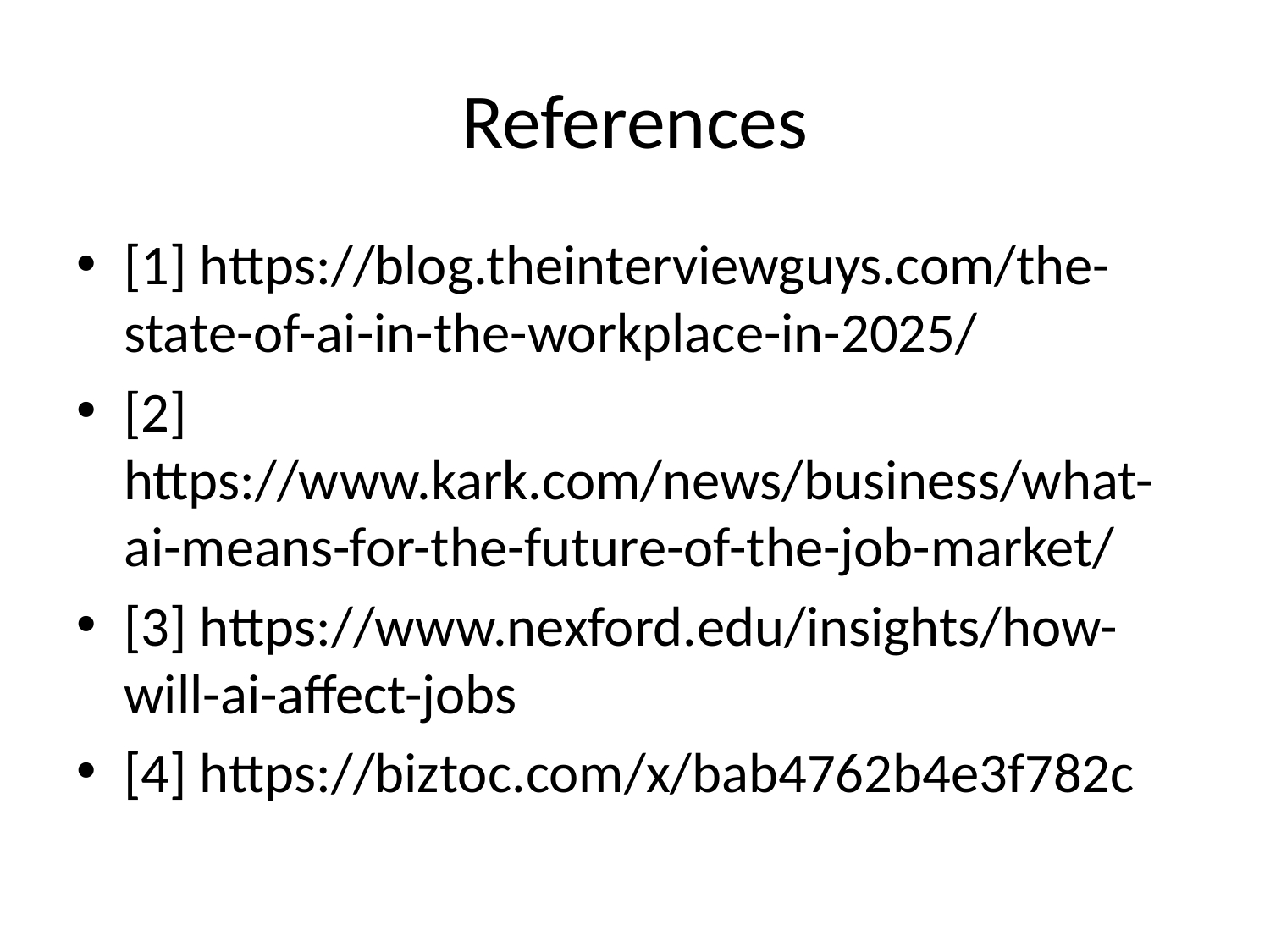

# References
[1] https://blog.theinterviewguys.com/the-state-of-ai-in-the-workplace-in-2025/
[2] https://www.kark.com/news/business/what-ai-means-for-the-future-of-the-job-market/
[3] https://www.nexford.edu/insights/how-will-ai-affect-jobs
[4] https://biztoc.com/x/bab4762b4e3f782c